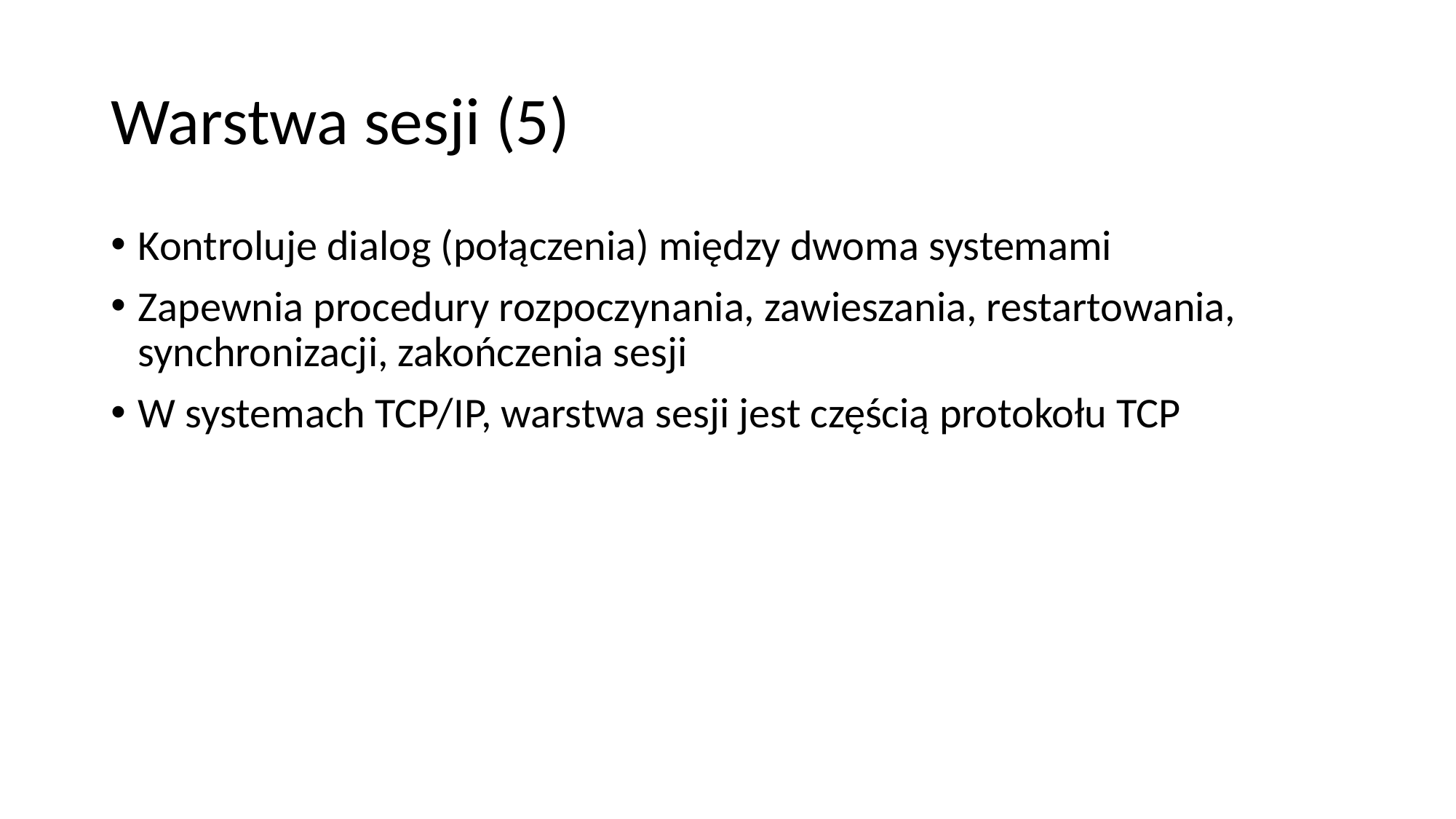

# Warstwa sesji (5)
Kontroluje dialog (połączenia) między dwoma systemami
Zapewnia procedury rozpoczynania, zawieszania, restartowania, synchronizacji, zakończenia sesji
W systemach TCP/IP, warstwa sesji jest częścią protokołu TCP